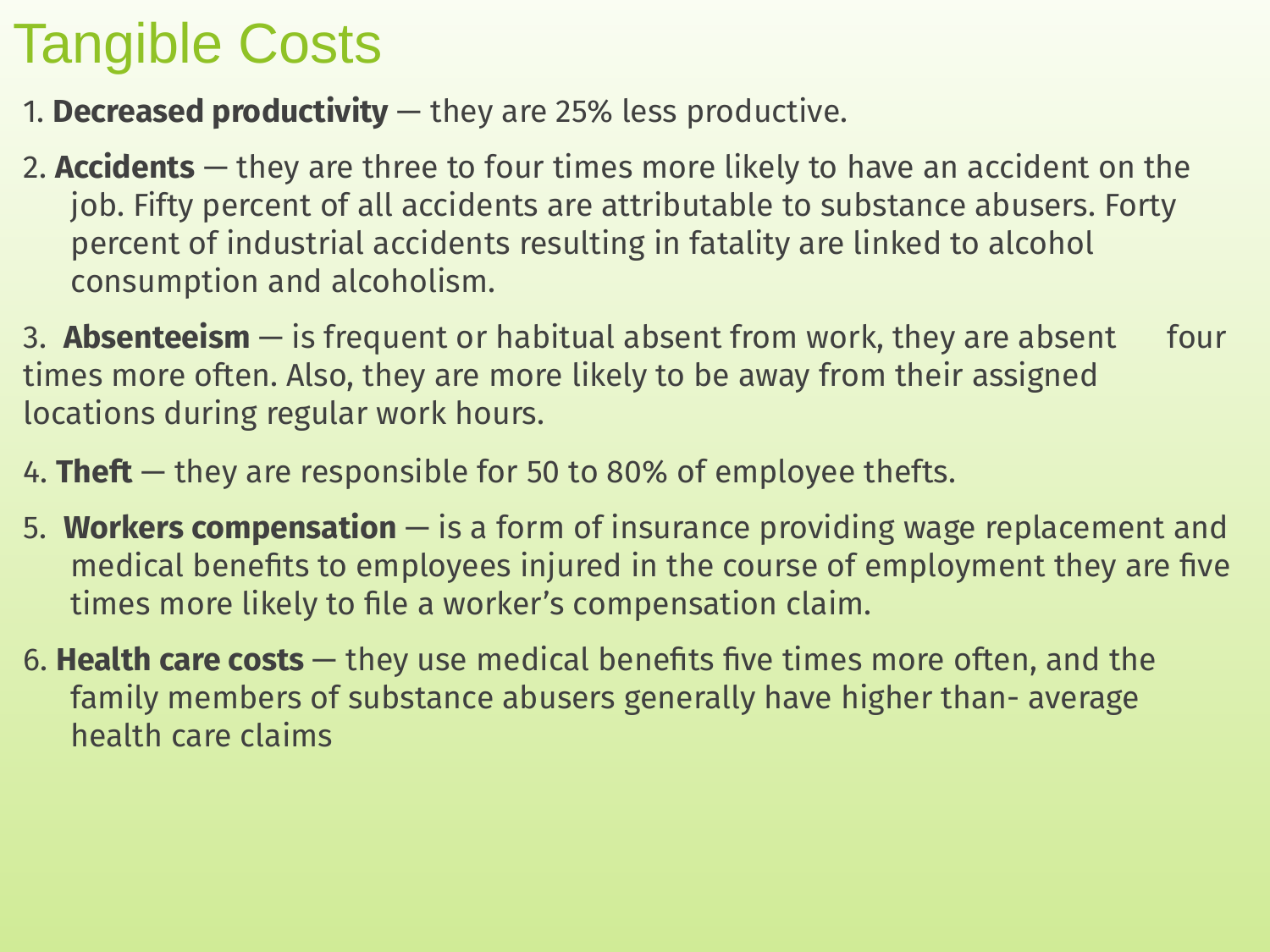

# Tangible Costs
1. Decreased productivity — they are 25% less productive.
2. Accidents — they are three to four times more likely to have an accident on the job. Fifty percent of all accidents are attributable to substance abusers. Forty percent of industrial accidents resulting in fatality are linked to alcohol consumption and alcoholism.
3.  Absenteeism — is frequent or habitual absent from work, they are absent      four times more often. Also, they are more likely to be away from their assigned locations during regular work hours.

4. Theft — they are responsible for 50 to 80% of employee thefts.
5.  Workers compensation — is a form of insurance providing wage replacement and medical benefits to employees injured in the course of employment they are five times more likely to file a worker’s compensation claim.
6. Health care costs — they use medical benefits five times more often, and the family members of substance abusers generally have higher than- average health care claims